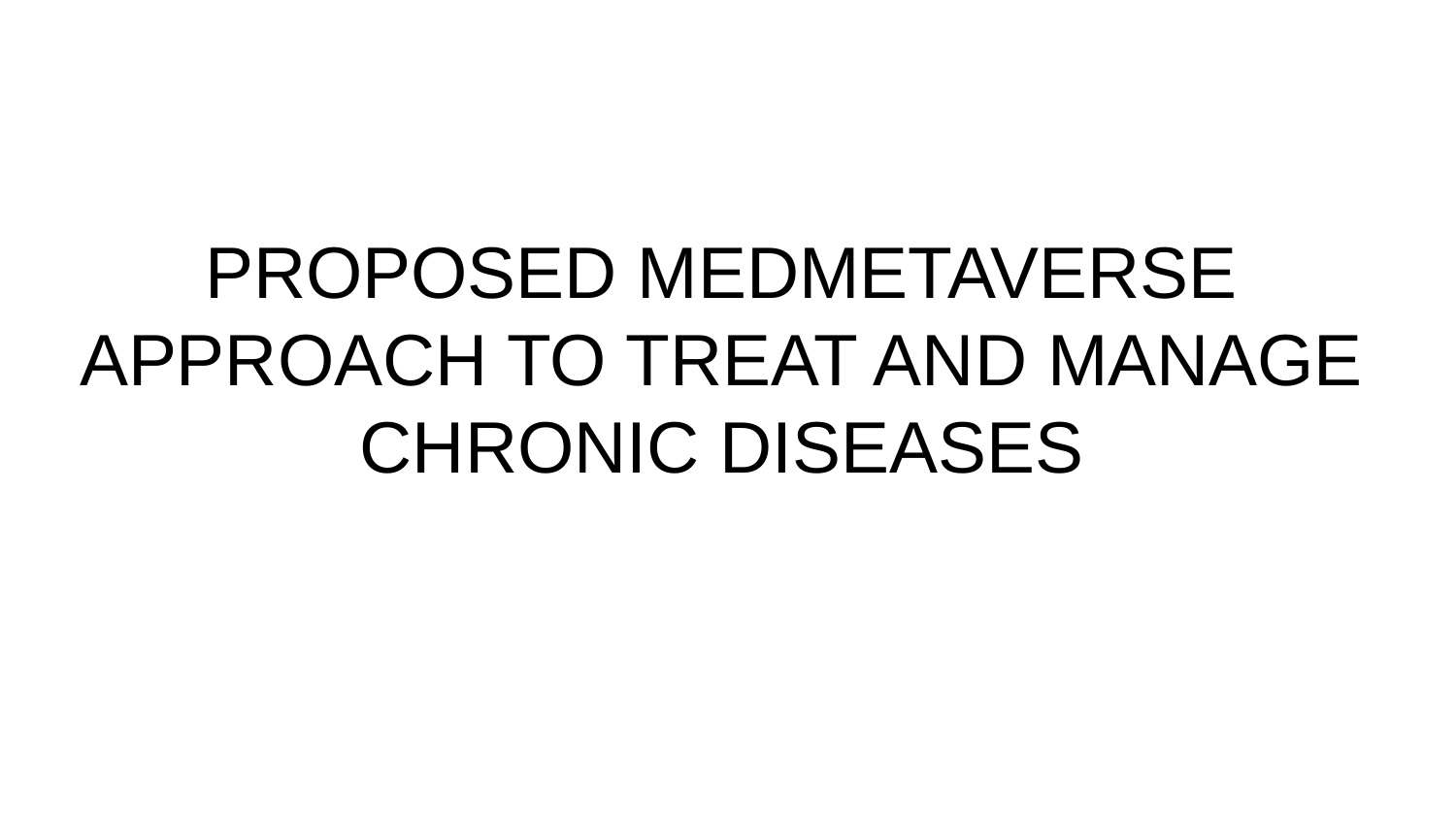

# PROPOSED MEDMETAVERSE APPROACH TO TREAT AND MANAGE CHRONIC DISEASES